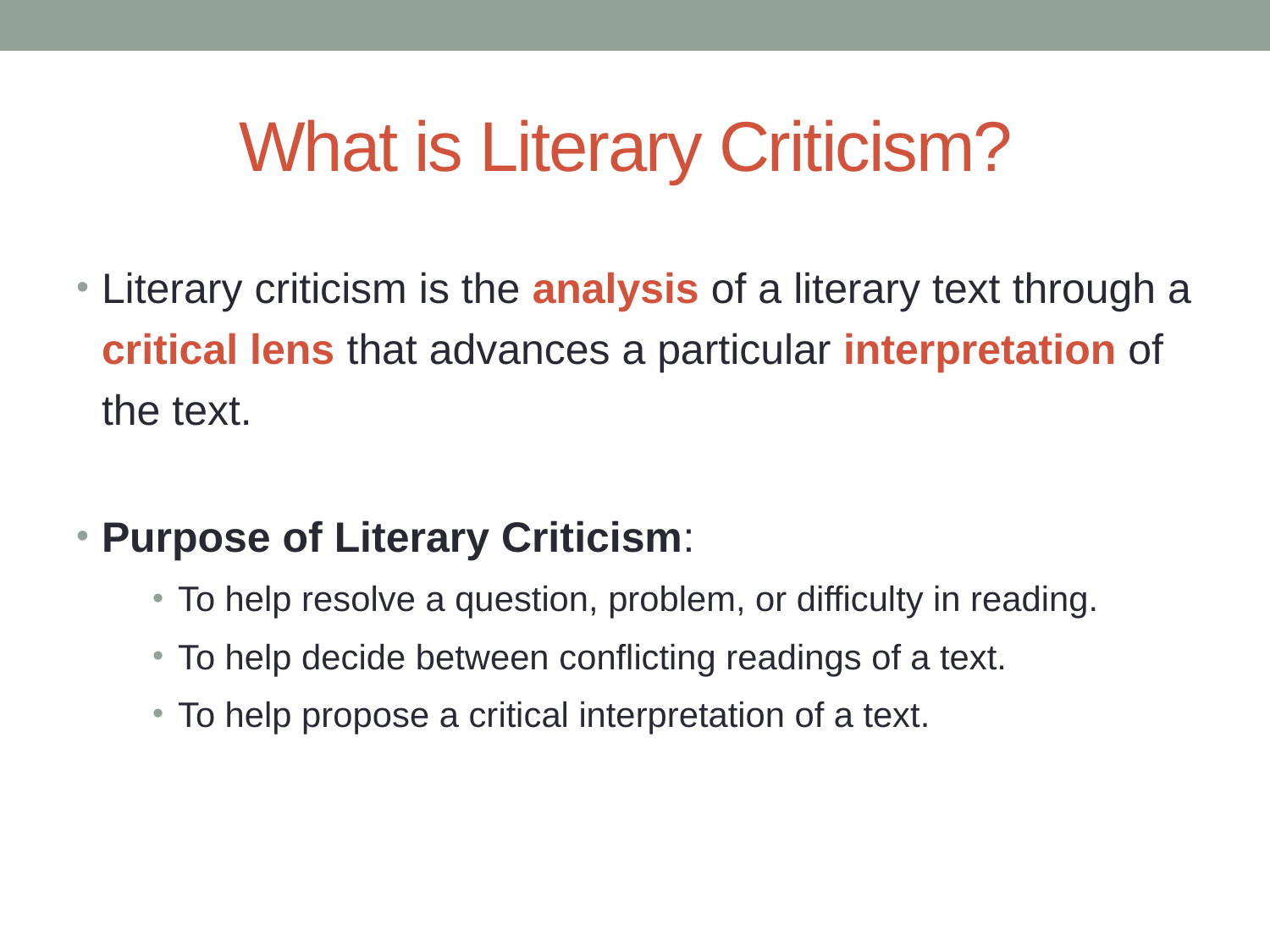

# What is Literary Criticism?
Literary criticism is the analysis of a literary text through a critical lens that advances a particular interpretation of the text.

Purpose of Literary Criticism:
To help resolve a question, problem, or difficulty in reading.
To help decide between conflicting readings of a text.
To help propose a critical interpretation of a text.